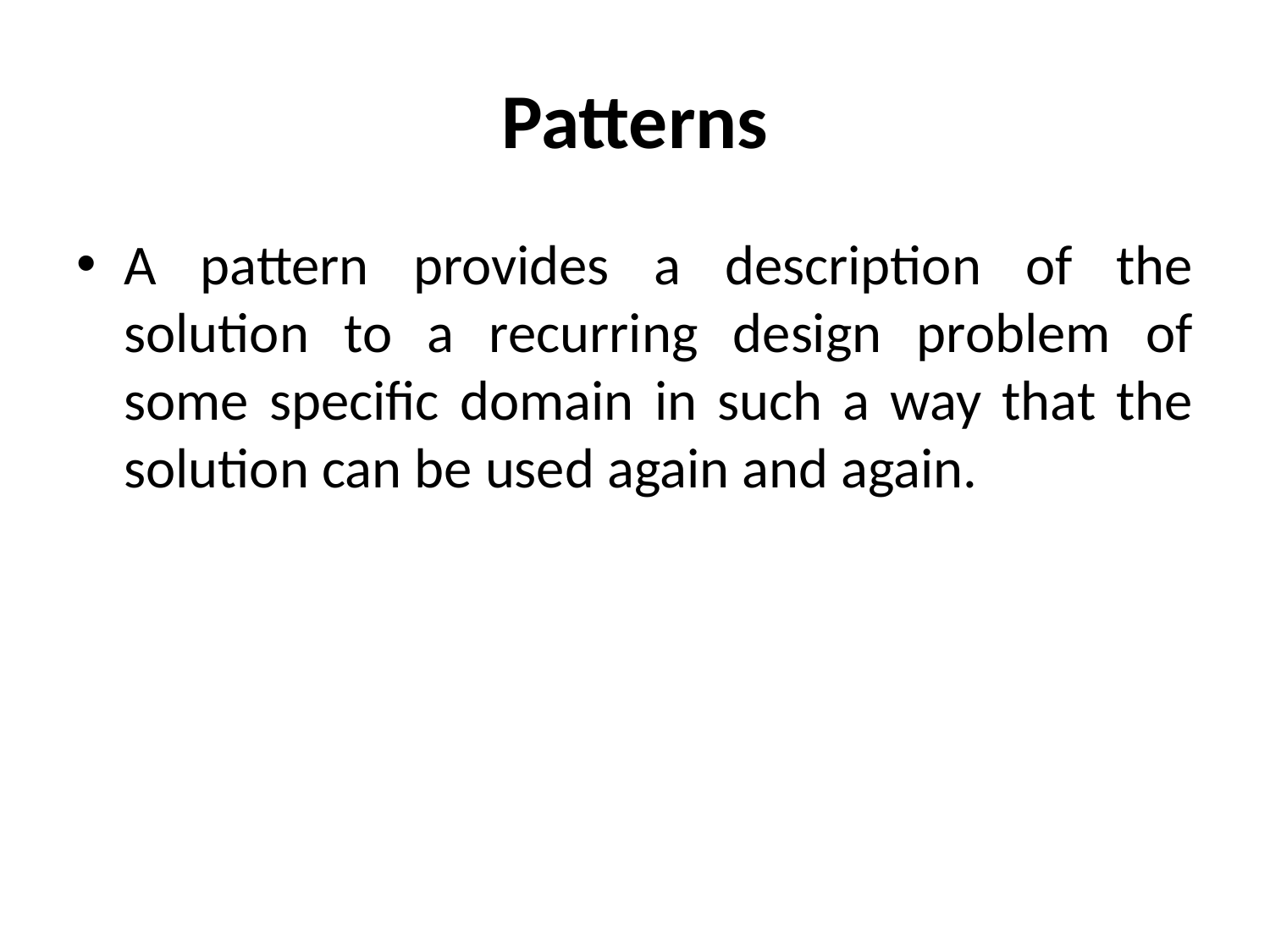

# Patterns
A pattern provides a description of the solution to a recurring design problem of some specific domain in such a way that the solution can be used again and again.